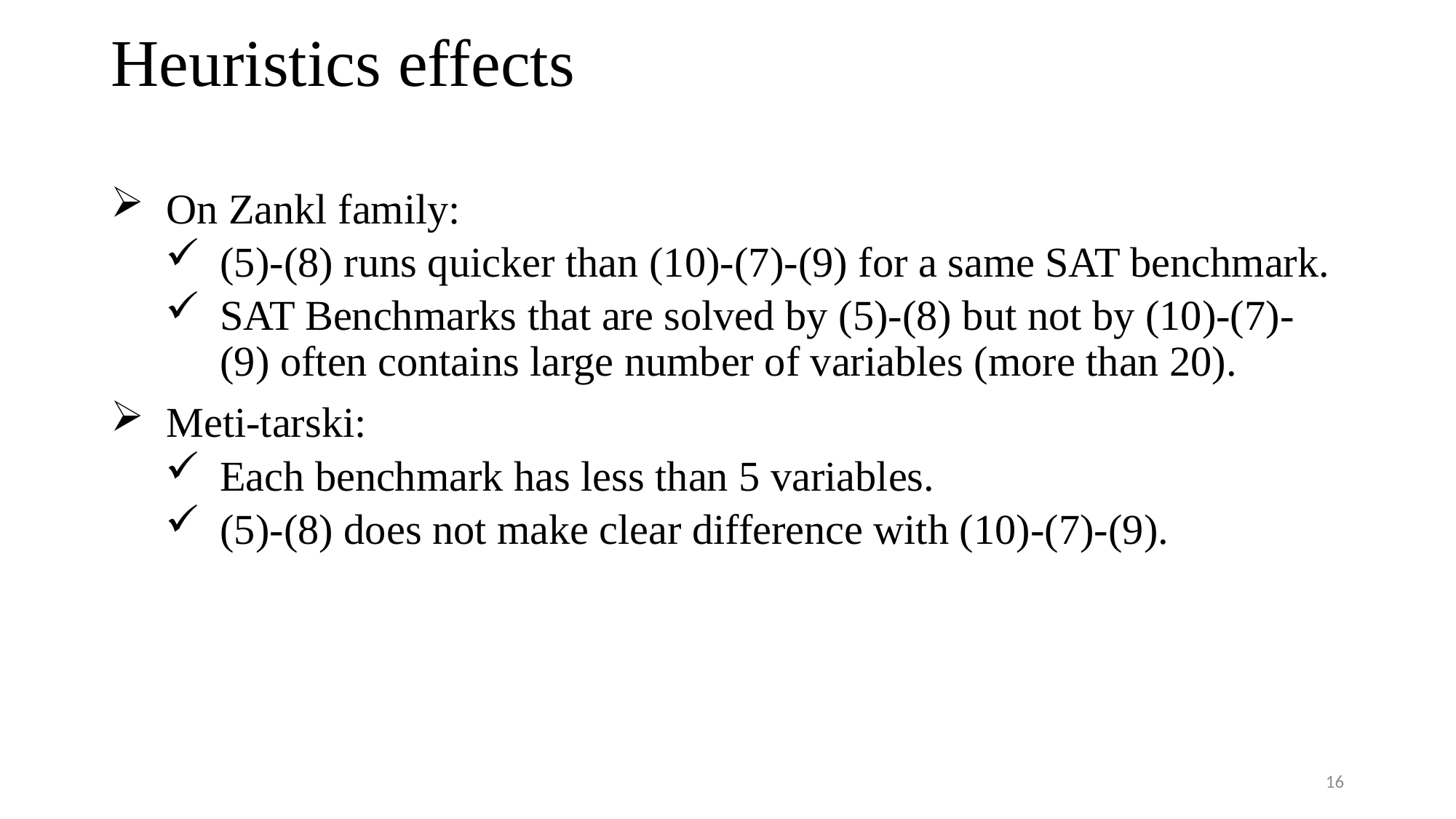

# Heuristics effects
On Zankl family:
(5)-(8) runs quicker than (10)-(7)-(9) for a same SAT benchmark.
SAT Benchmarks that are solved by (5)-(8) but not by (10)-(7)-(9) often contains large number of variables (more than 20).
Meti-tarski:
Each benchmark has less than 5 variables.
(5)-(8) does not make clear difference with (10)-(7)-(9).

16